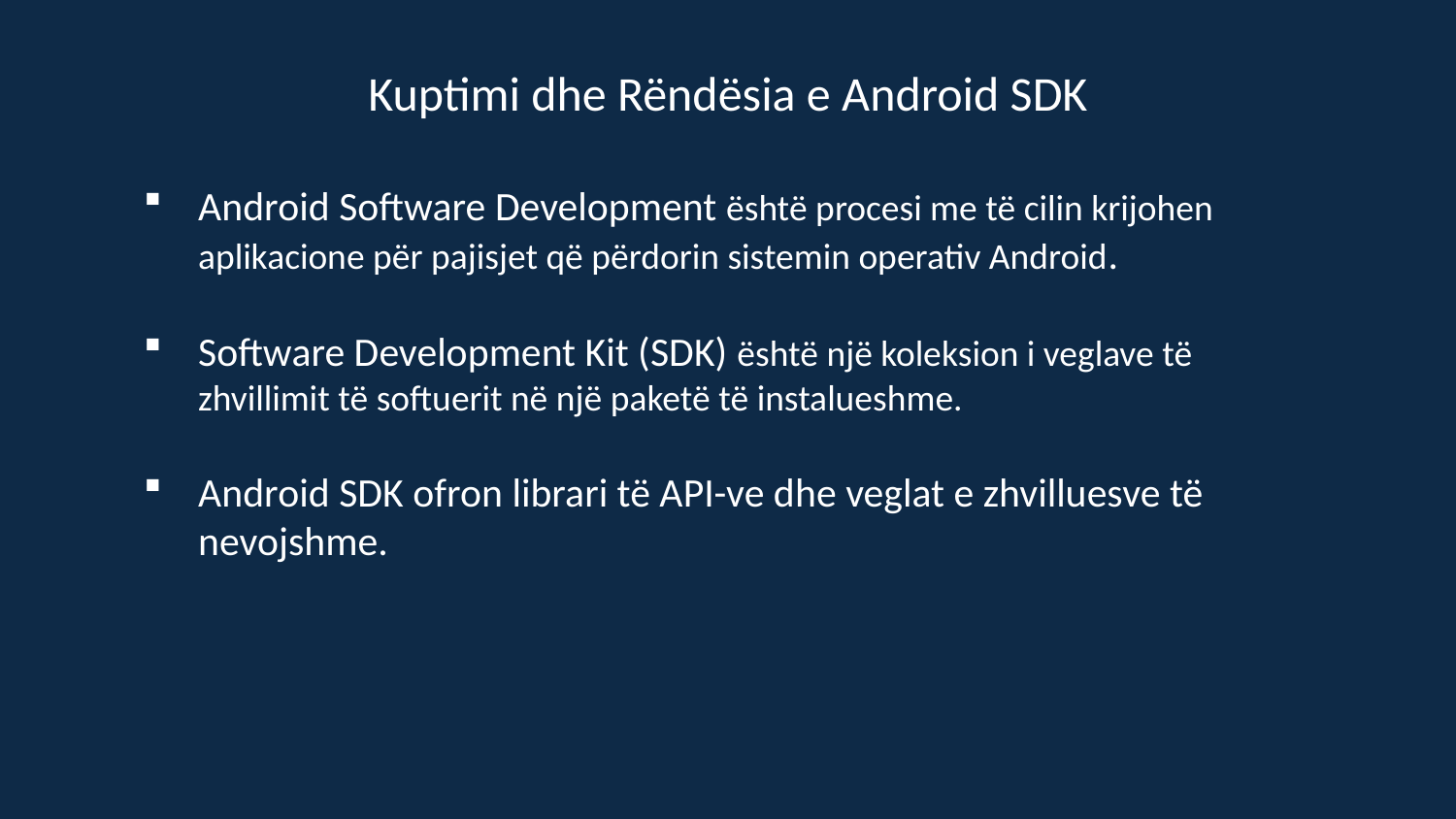

Kuptimi dhe Rëndësia e Android SDK
Android Software Development është procesi me të cilin krijohen aplikacione për pajisjet që përdorin sistemin operativ Android.

Software Development Kit (SDK) është një koleksion i veglave të zhvillimit të softuerit në një paketë të instalueshme.

Android SDK ofron librari të API-ve dhe veglat e zhvilluesve të nevojshme.